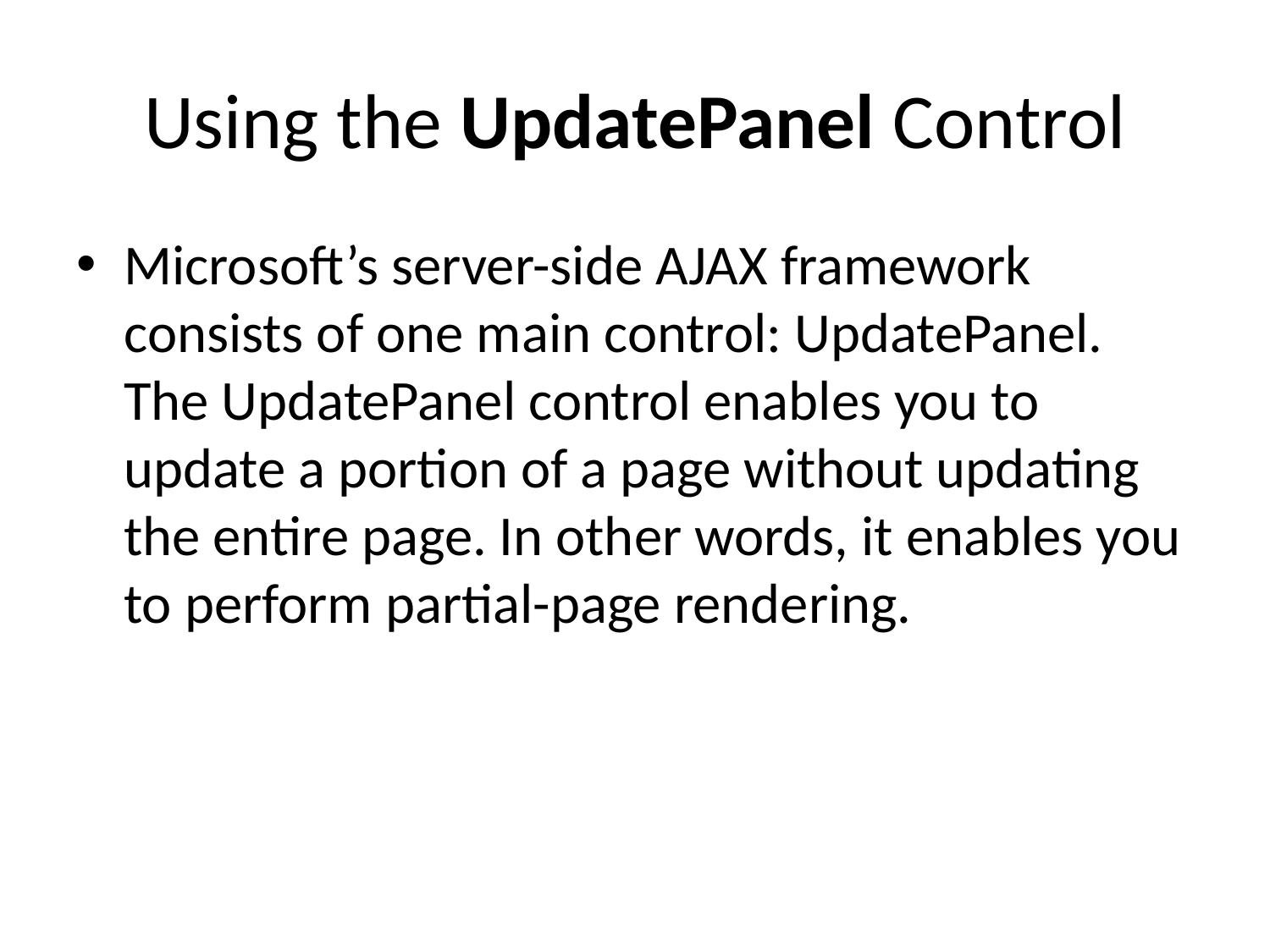

# Using the UpdatePanel Control
Microsoft’s server-side AJAX framework consists of one main control: UpdatePanel. The UpdatePanel control enables you to update a portion of a page without updating the entire page. In other words, it enables you to perform partial-page rendering.